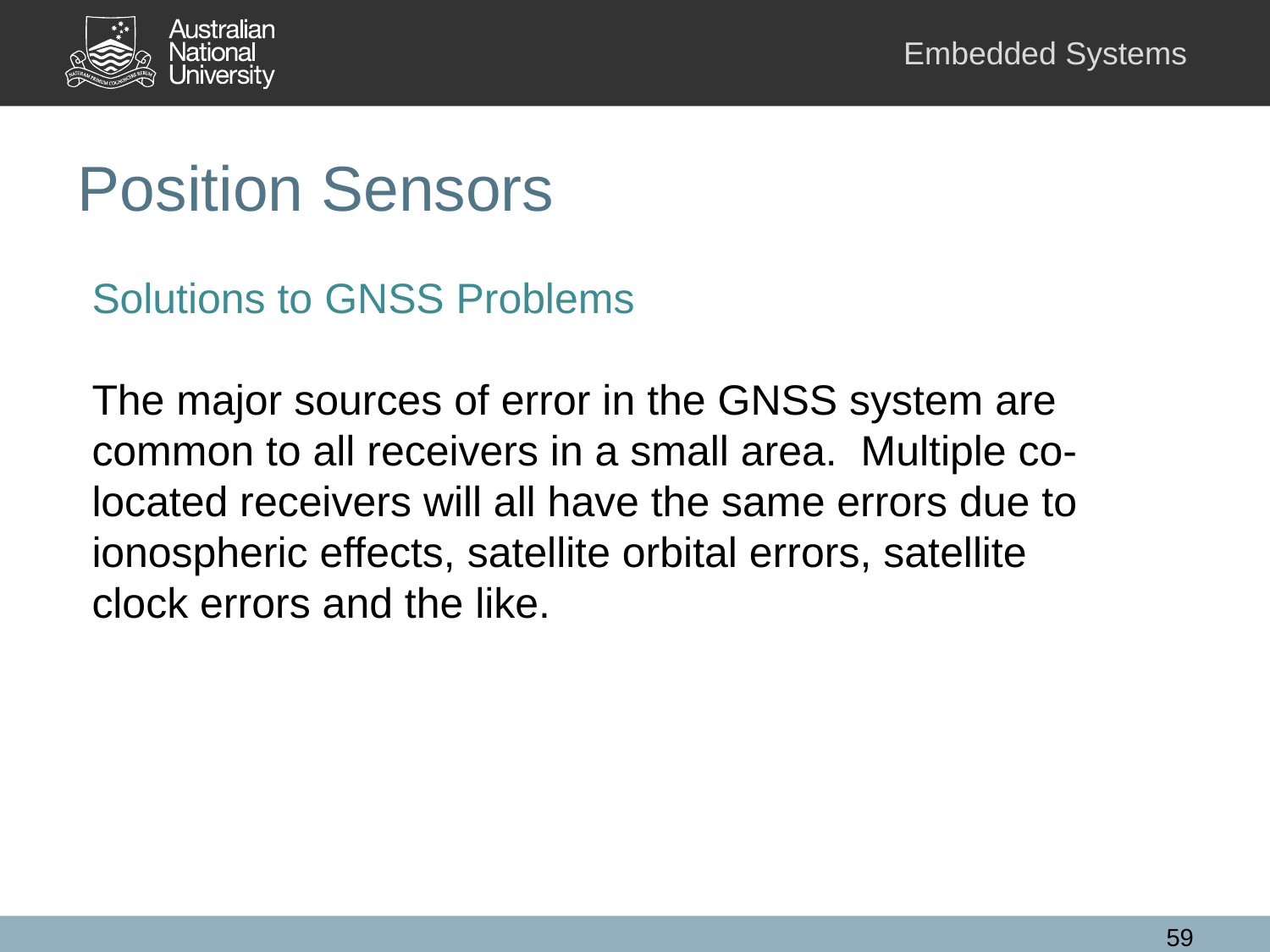

# Position Sensors
Solutions to GNSS Problems

The major sources of error in the GNSS system are common to all receivers in a small area.  Multiple co-located receivers will all have the same errors due to ionospheric effects, satellite orbital errors, satellite clock errors and the like.
59